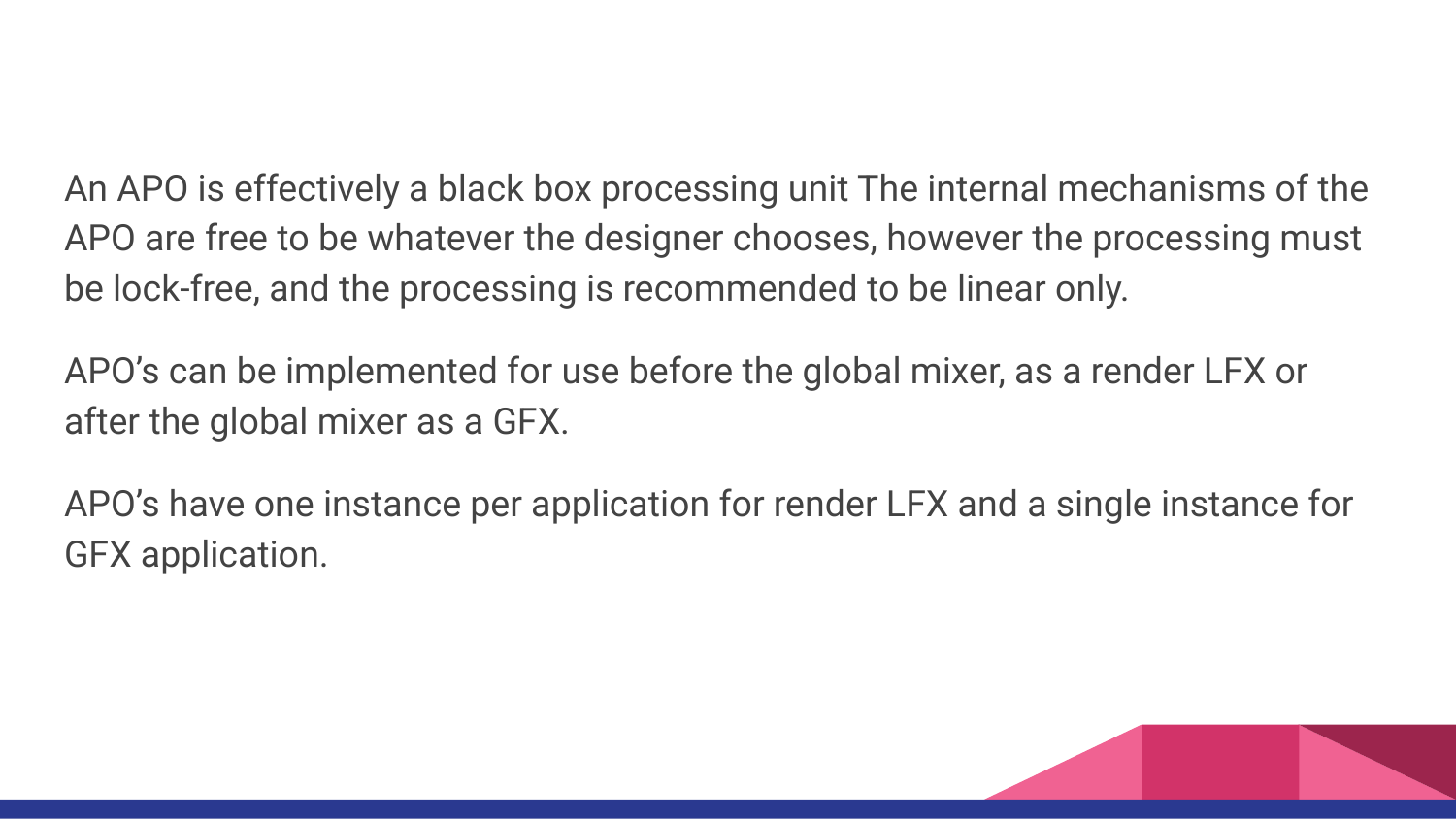

An APO is effectively a black box processing unit The internal mechanisms of the APO are free to be whatever the designer chooses, however the processing must be lock-free, and the processing is recommended to be linear only.
APO’s can be implemented for use before the global mixer, as a render LFX or after the global mixer as a GFX.
APO’s have one instance per application for render LFX and a single instance for GFX application.